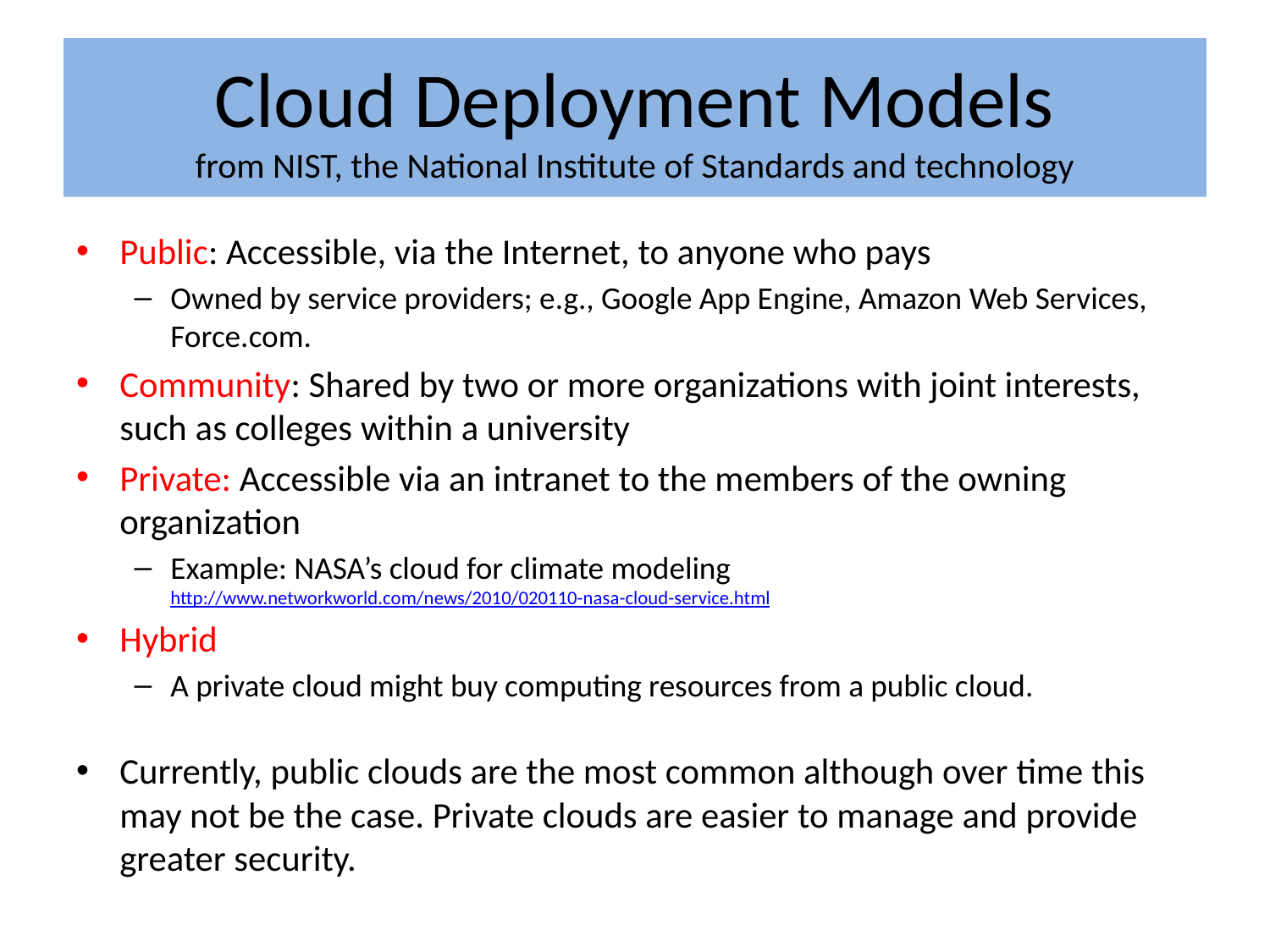

# Cloud Deployment Models from NIST, the National Institute of Standards and technology
Public: Accessible, via the Internet, to anyone who pays
Owned by service providers; e.g., Google App Engine, Amazon Web Services, Force.com.
Community: Shared by two or more organizations with joint interests, such as colleges within a university
Private: Accessible via an intranet to the members of the owning organization
Example: NASA’s cloud for climate modeling http://www.networkworld.com/news/2010/020110-nasa-cloud-service.html
Hybrid
A private cloud might buy computing resources from a public cloud.
Currently, public clouds are the most common although over time this may not be the case. Private clouds are easier to manage and provide greater security.